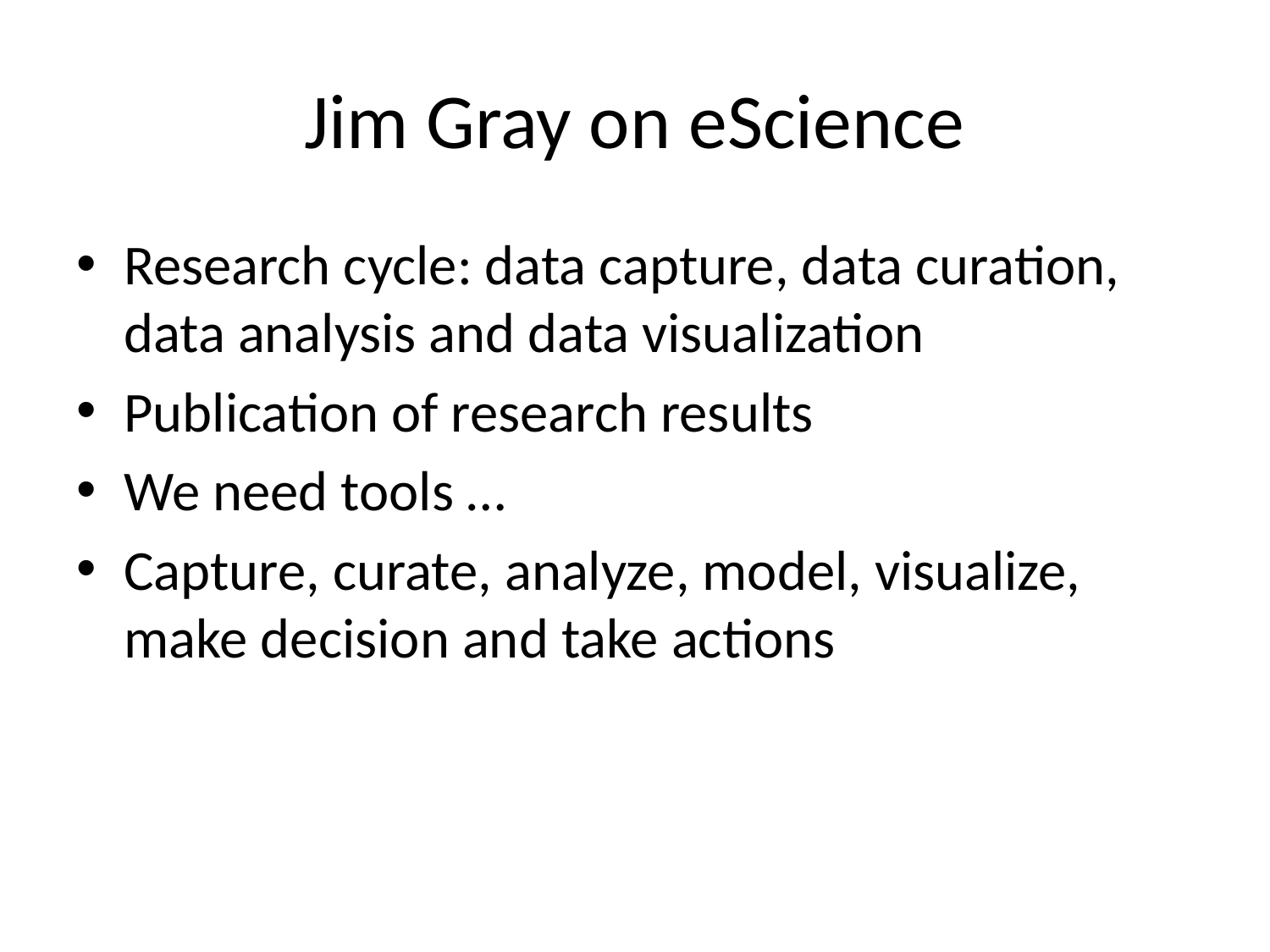

# Jim Gray on eScience
Research cycle: data capture, data curation, data analysis and data visualization
Publication of research results
We need tools …
Capture, curate, analyze, model, visualize, make decision and take actions